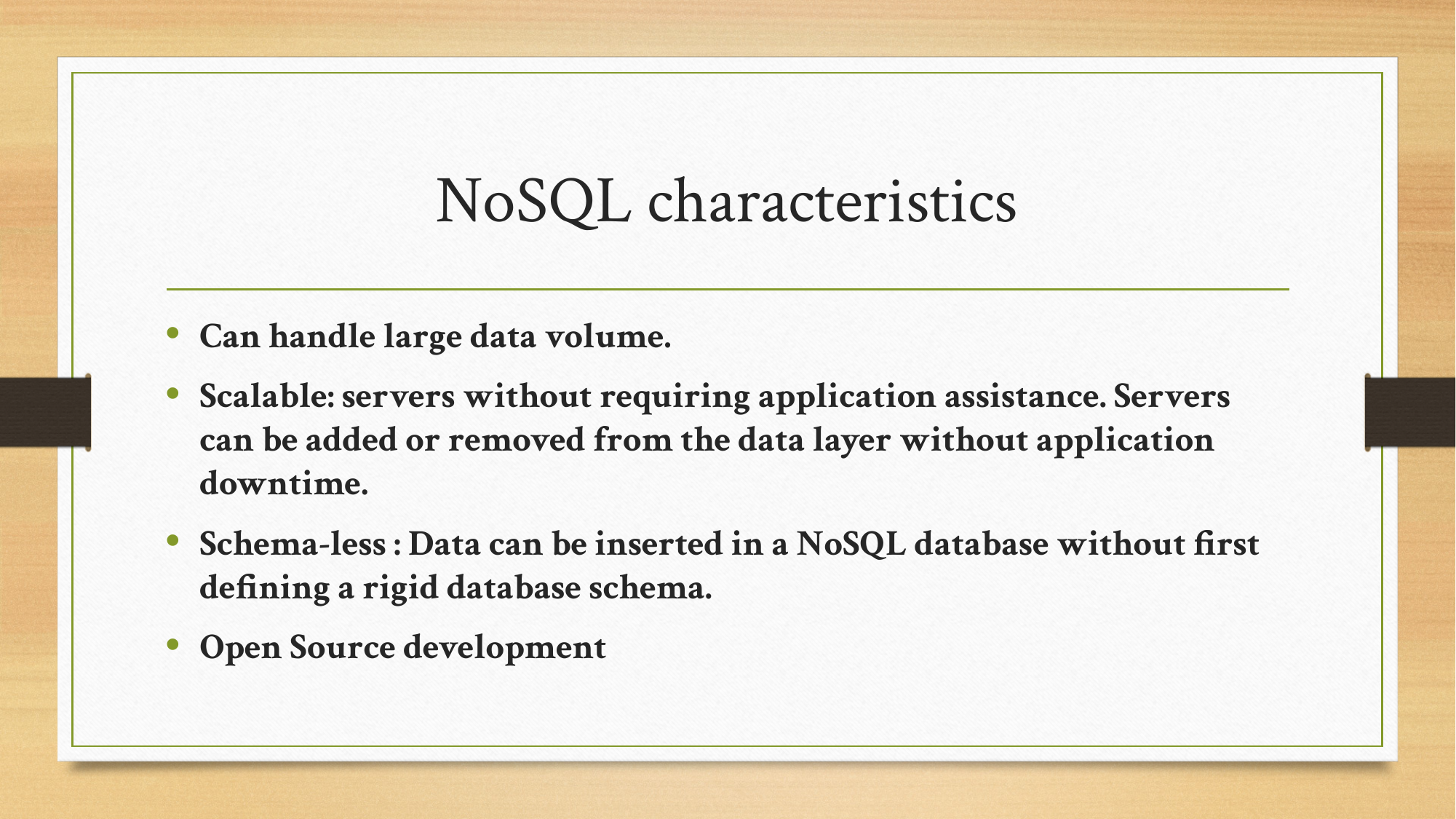

# NoSQL characteristics
Can handle large data volume.
Scalable: servers without requiring application assistance. Servers can be added or removed from the data layer without application downtime.
Schema-less : Data can be inserted in a NoSQL database without first defining a rigid database schema.
Open Source development